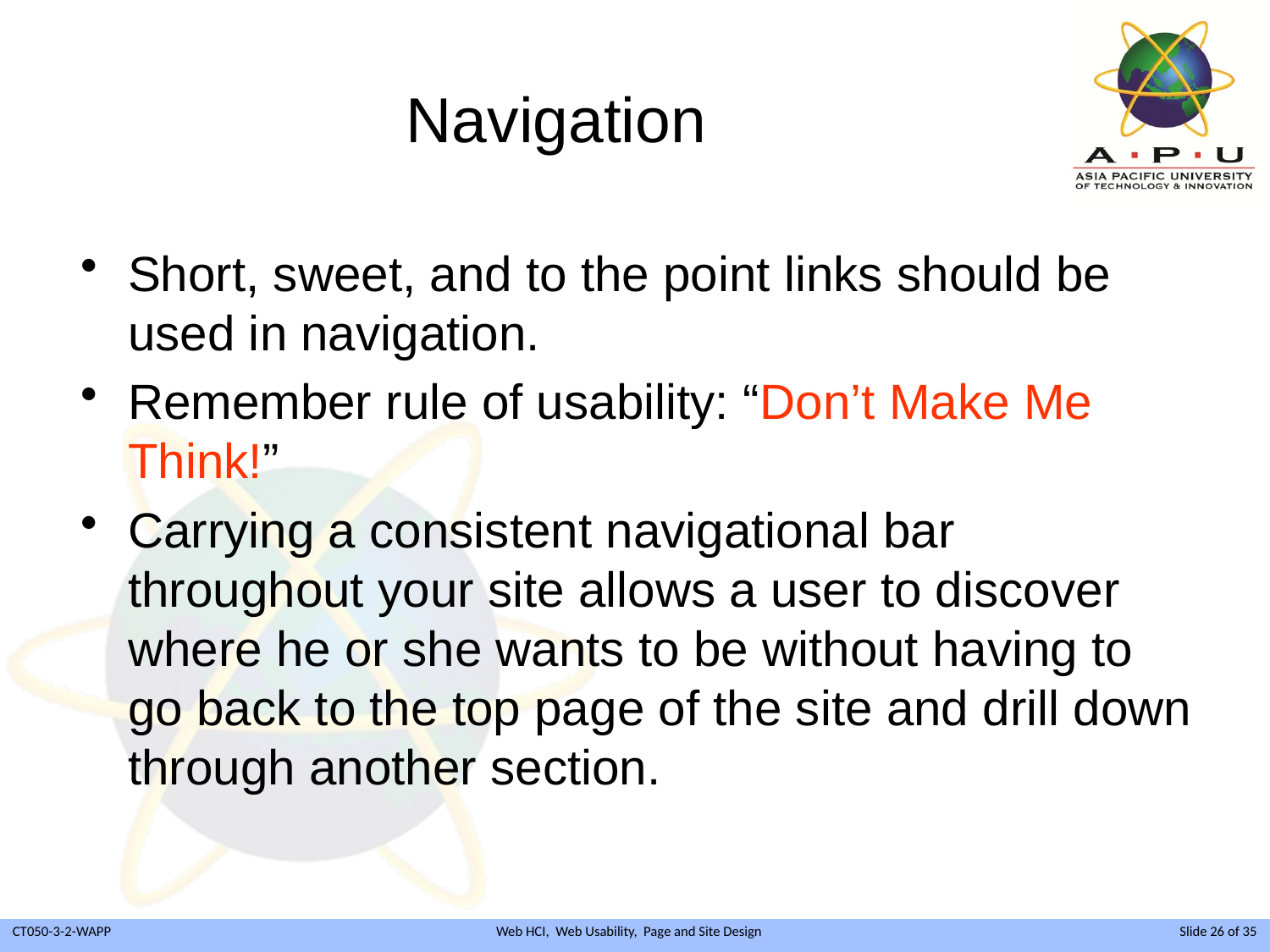

# Navigation
Short, sweet, and to the point links should be used in navigation.
Remember rule of usability: “Don’t Make Me Think!”
Carrying a consistent navigational bar throughout your site allows a user to discover where he or she wants to be without having to go back to the top page of the site and drill down through another section.